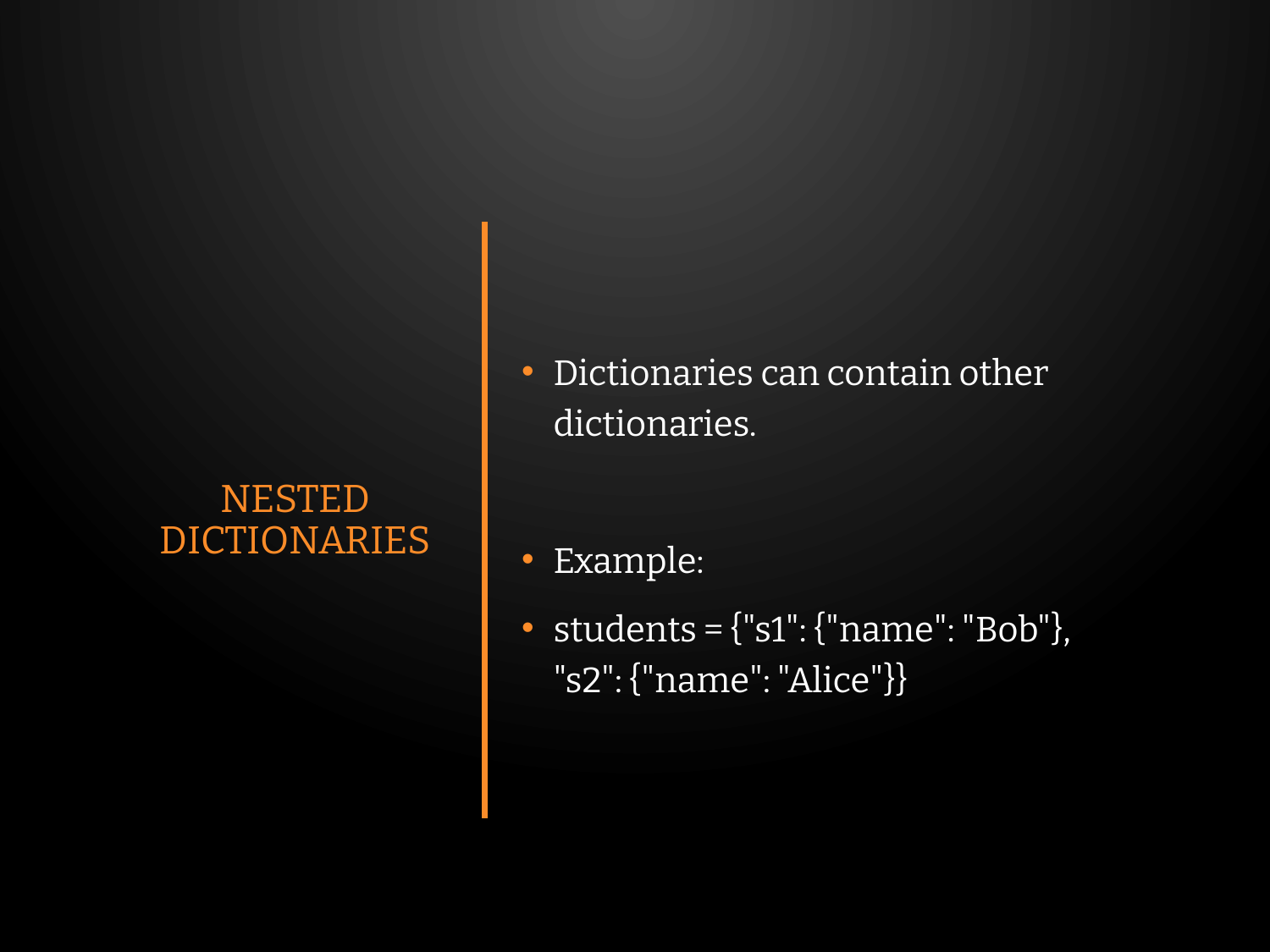

# Nested Dictionaries
Dictionaries can contain other dictionaries.

Example:
students = {"s1": {"name": "Bob"}, "s2": {"name": "Alice"}}